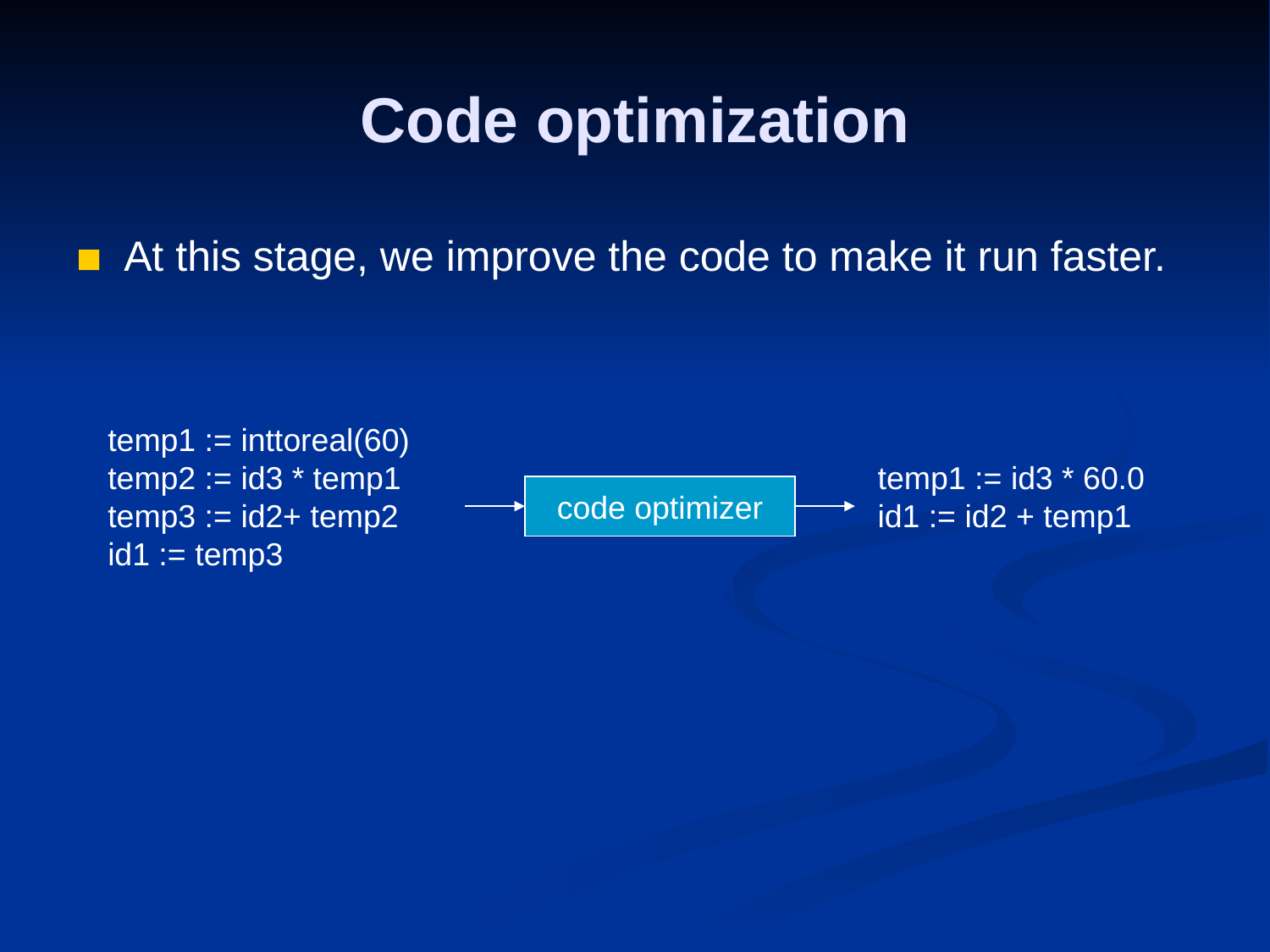

# Code optimization
At this stage, we improve the code to make it run faster.
temp1 := inttoreal(60)
temp2 := id3 * temp1
temp3 := id2+ temp2
id1 := temp3
temp1 := id3 * 60.0
id1 := id2 + temp1
code optimizer